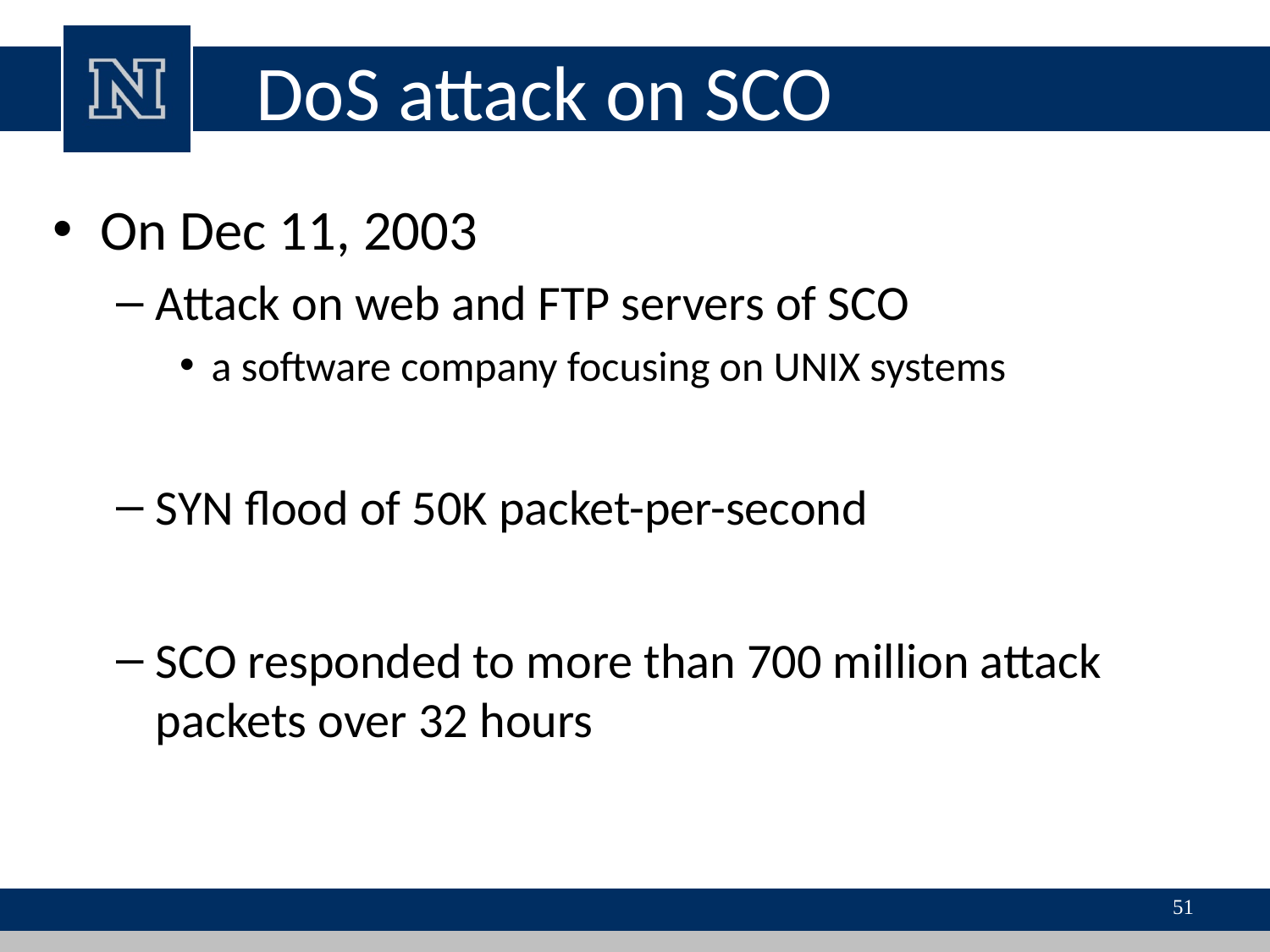

# DoS attack on SCO
On Dec 11, 2003
Attack on web and FTP servers of SCO
a software company focusing on UNIX systems

SYN flood of 50K packet-per-second

SCO responded to more than 700 million attack packets over 32 hours

51